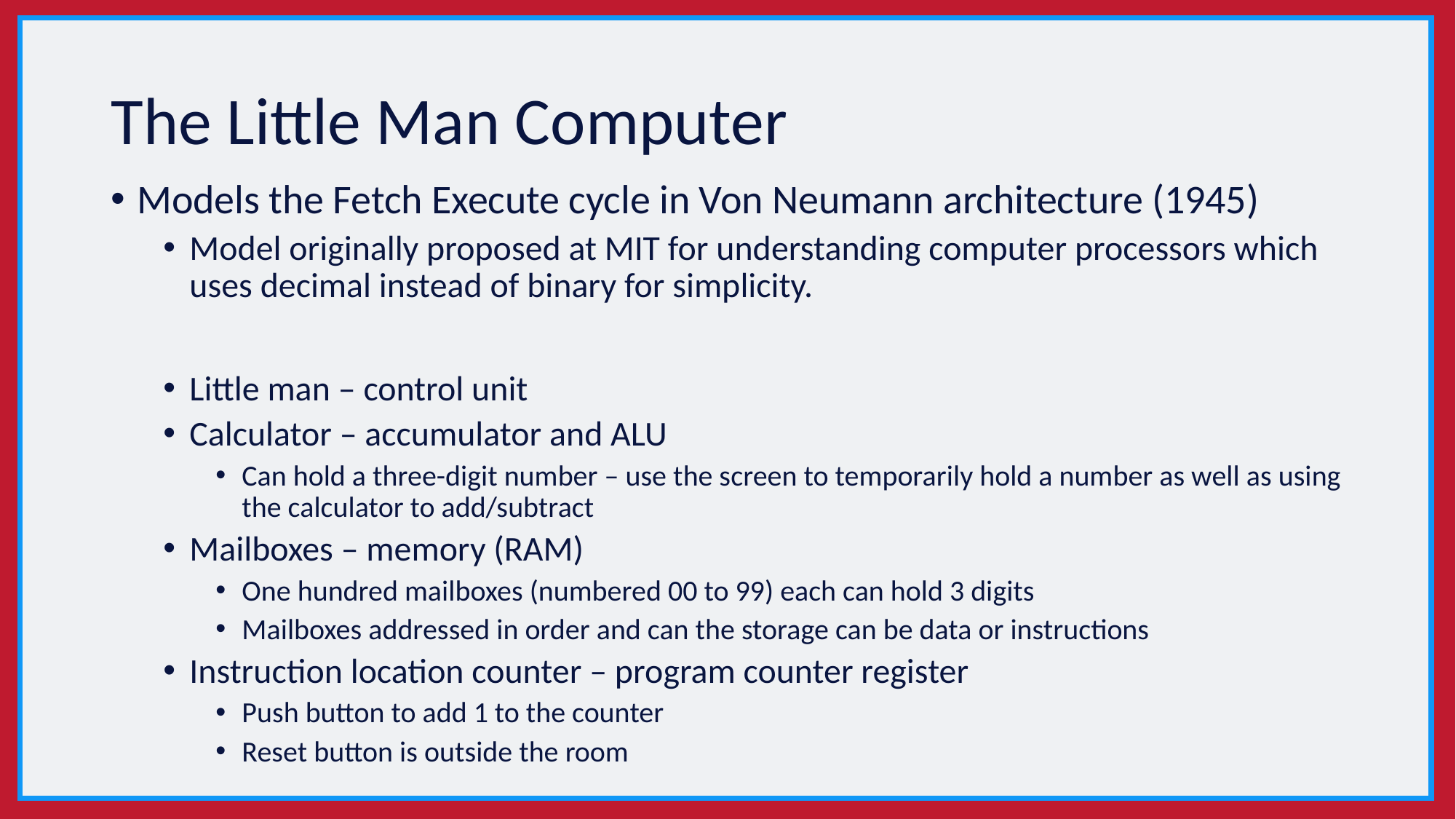

# The Little Man Computer
Models the Fetch Execute cycle in Von Neumann architecture (1945)
Model originally proposed at MIT for understanding computer processors which uses decimal instead of binary for simplicity.

Little man – control unit
Calculator – accumulator and ALU
Can hold a three-digit number – use the screen to temporarily hold a number as well as using the calculator to add/subtract
Mailboxes – memory (RAM)
One hundred mailboxes (numbered 00 to 99) each can hold 3 digits
Mailboxes addressed in order and can the storage can be data or instructions
Instruction location counter – program counter register
Push button to add 1 to the counter
Reset button is outside the room